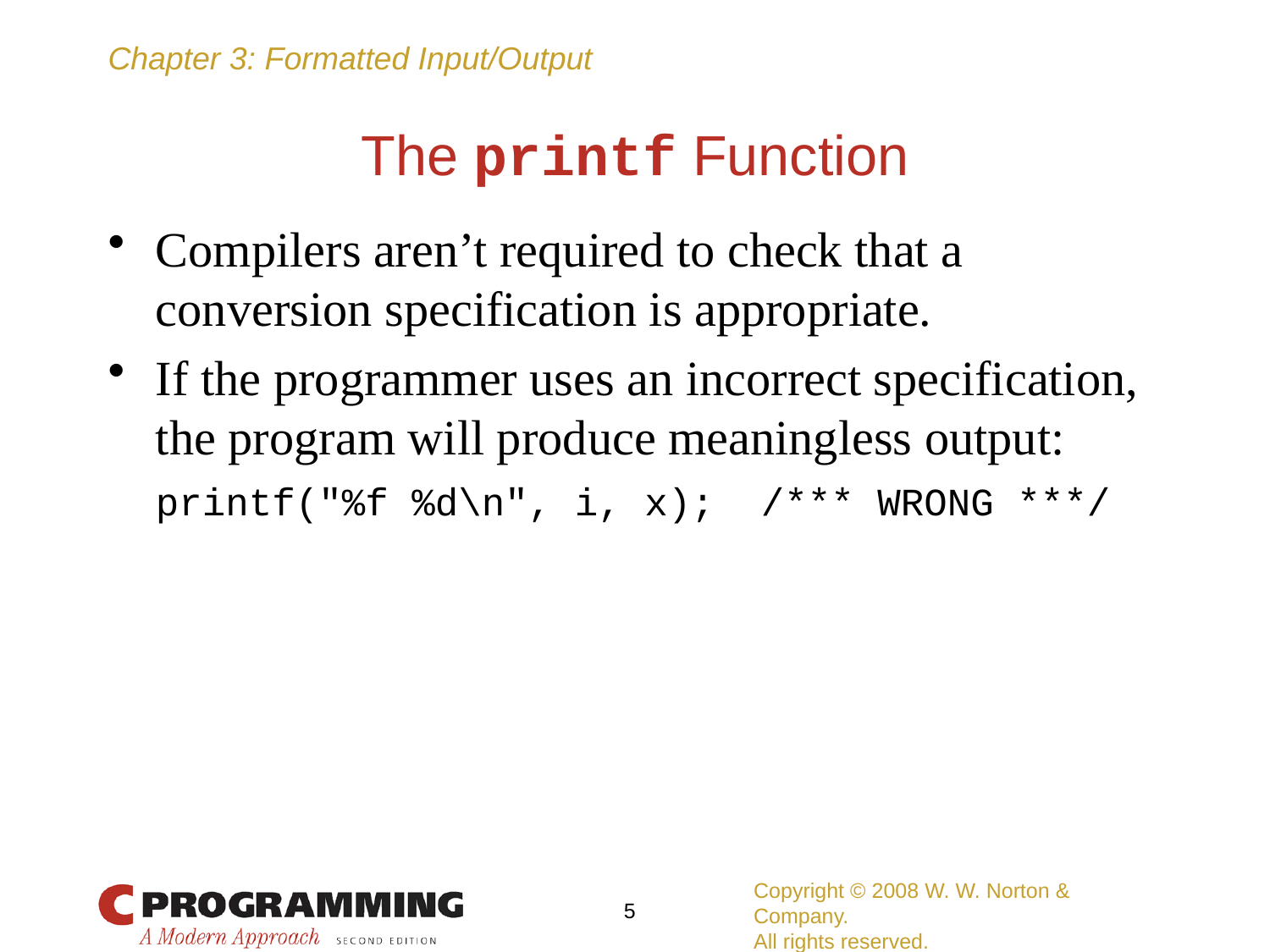

# The printf Function
Compilers aren’t required to check that a conversion specification is appropriate.
If the programmer uses an incorrect specification, the program will produce meaningless output:
	printf("%f %d\n", i, x);  /*** WRONG ***/

Copyright © 2008 W. W. Norton & Company.
All rights reserved.
5